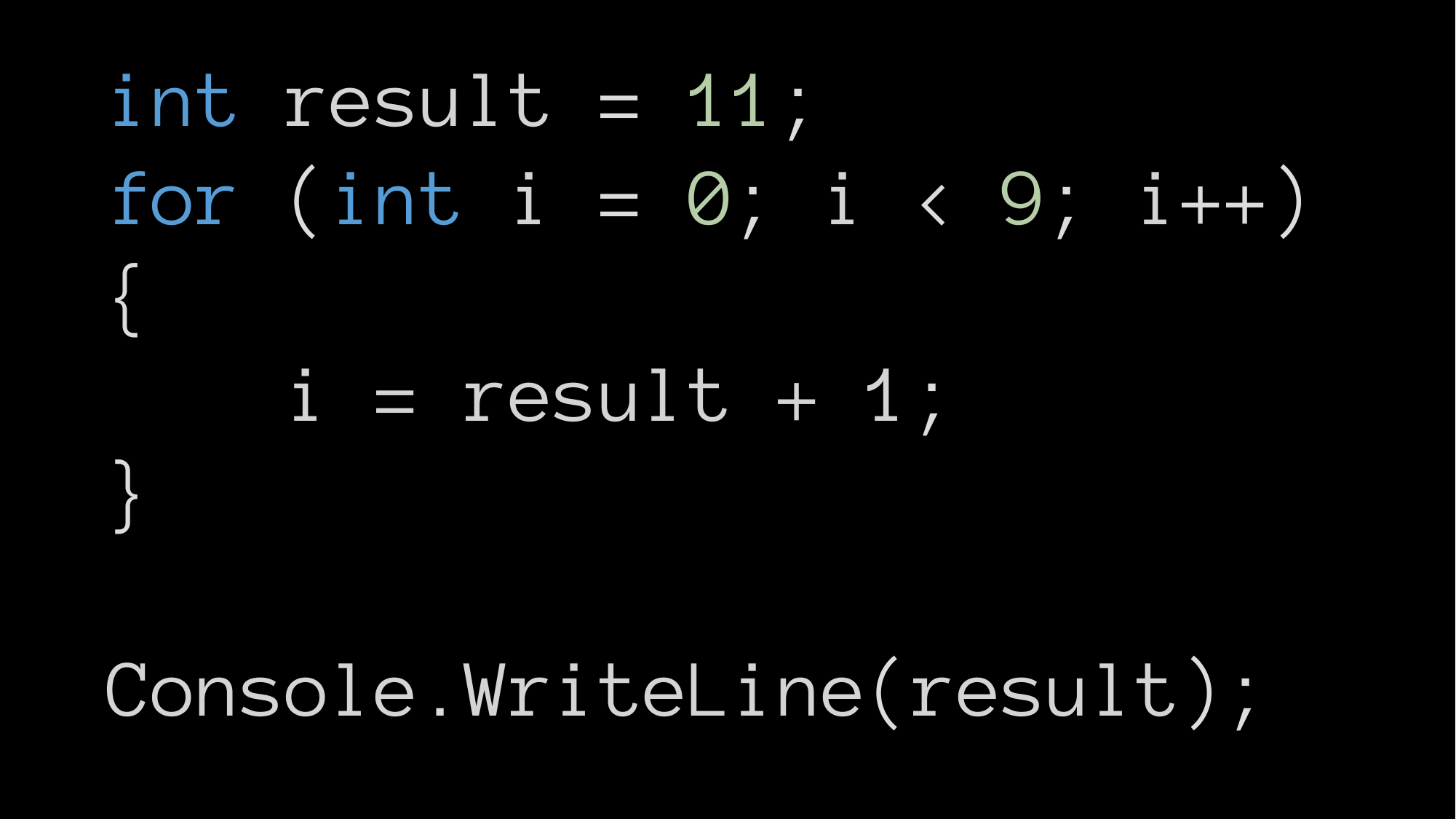

int result = 11;
for (int i = 0; i < 9; i++)
{
    i = result + 1;
}

Console.WriteLine(result);